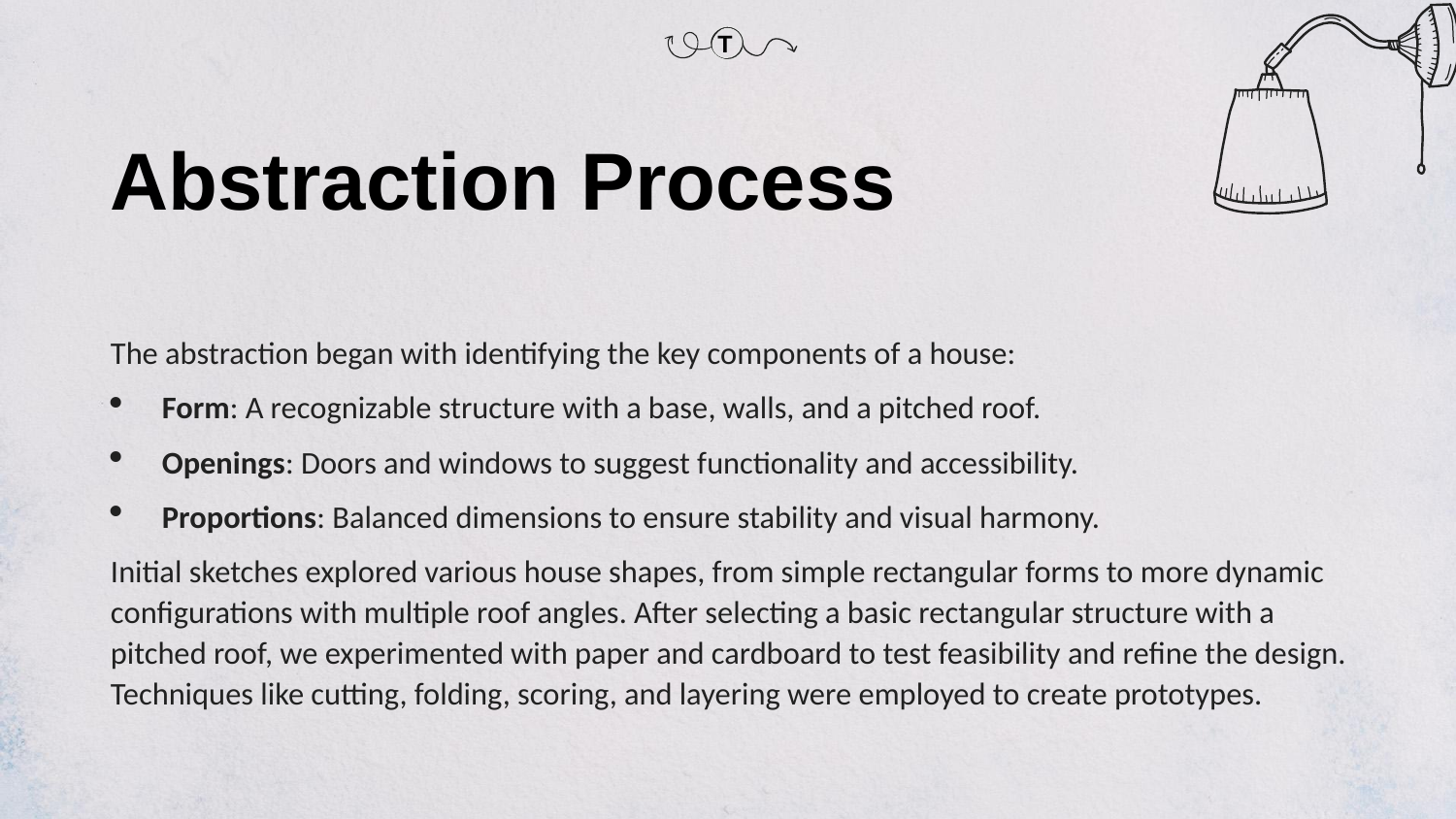

T

Abstraction Process
The abstraction began with identifying the key components of a house:
Form: A recognizable structure with a base, walls, and a pitched roof.
Openings: Doors and windows to suggest functionality and accessibility.
Proportions: Balanced dimensions to ensure stability and visual harmony.
Initial sketches explored various house shapes, from simple rectangular forms to more dynamic configurations with multiple roof angles. After selecting a basic rectangular structure with a pitched roof, we experimented with paper and cardboard to test feasibility and refine the design. Techniques like cutting, folding, scoring, and layering were employed to create prototypes.